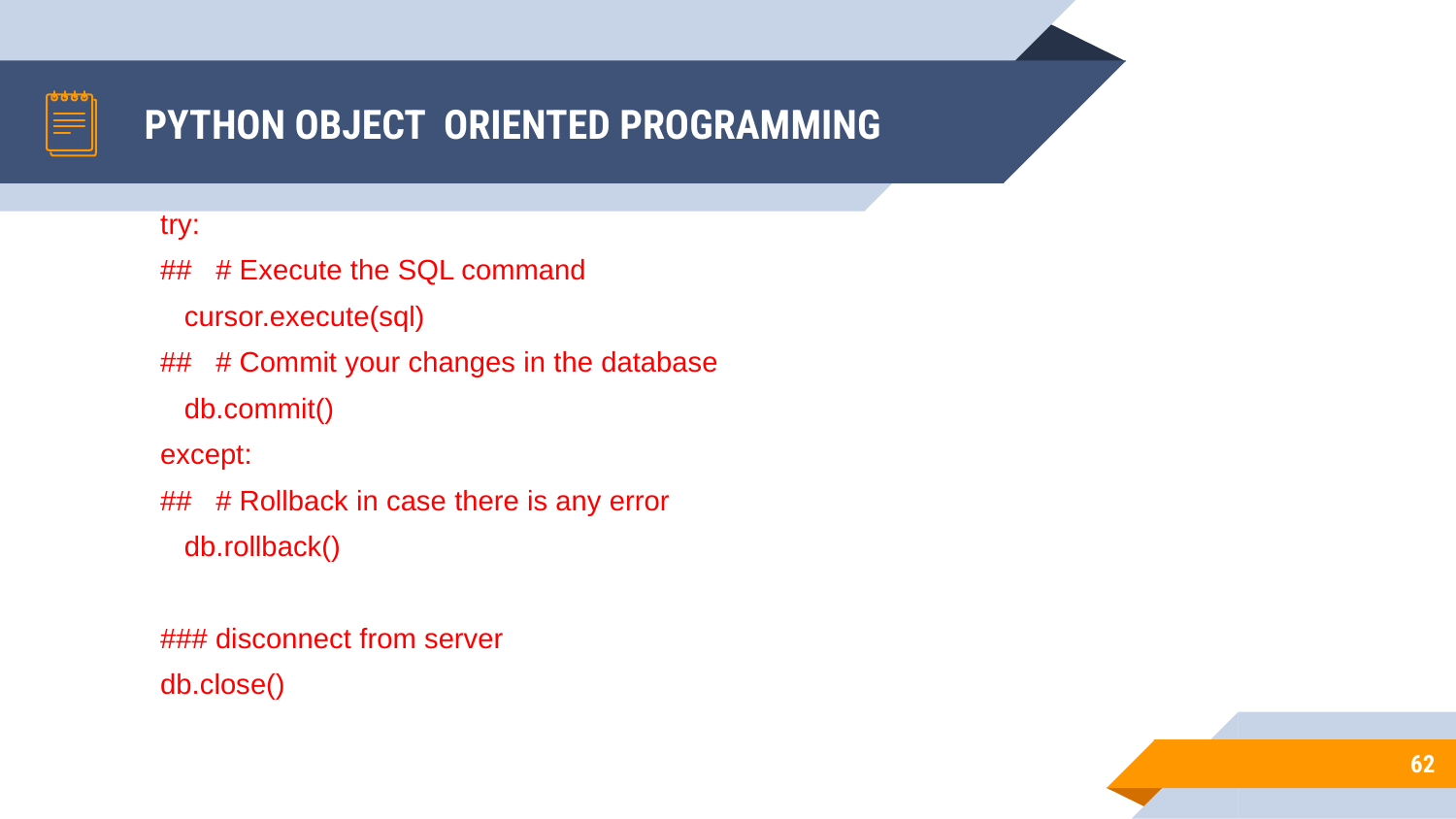

# PYTHON OBJECT  ORIENTED PROGRAMMING

try:
##   # Execute the SQL command
   cursor.execute(sql)
##   # Commit your changes in the database
   db.commit()
except:
##   # Rollback in case there is any error
   db.rollback()

### disconnect from server
db.close()

62